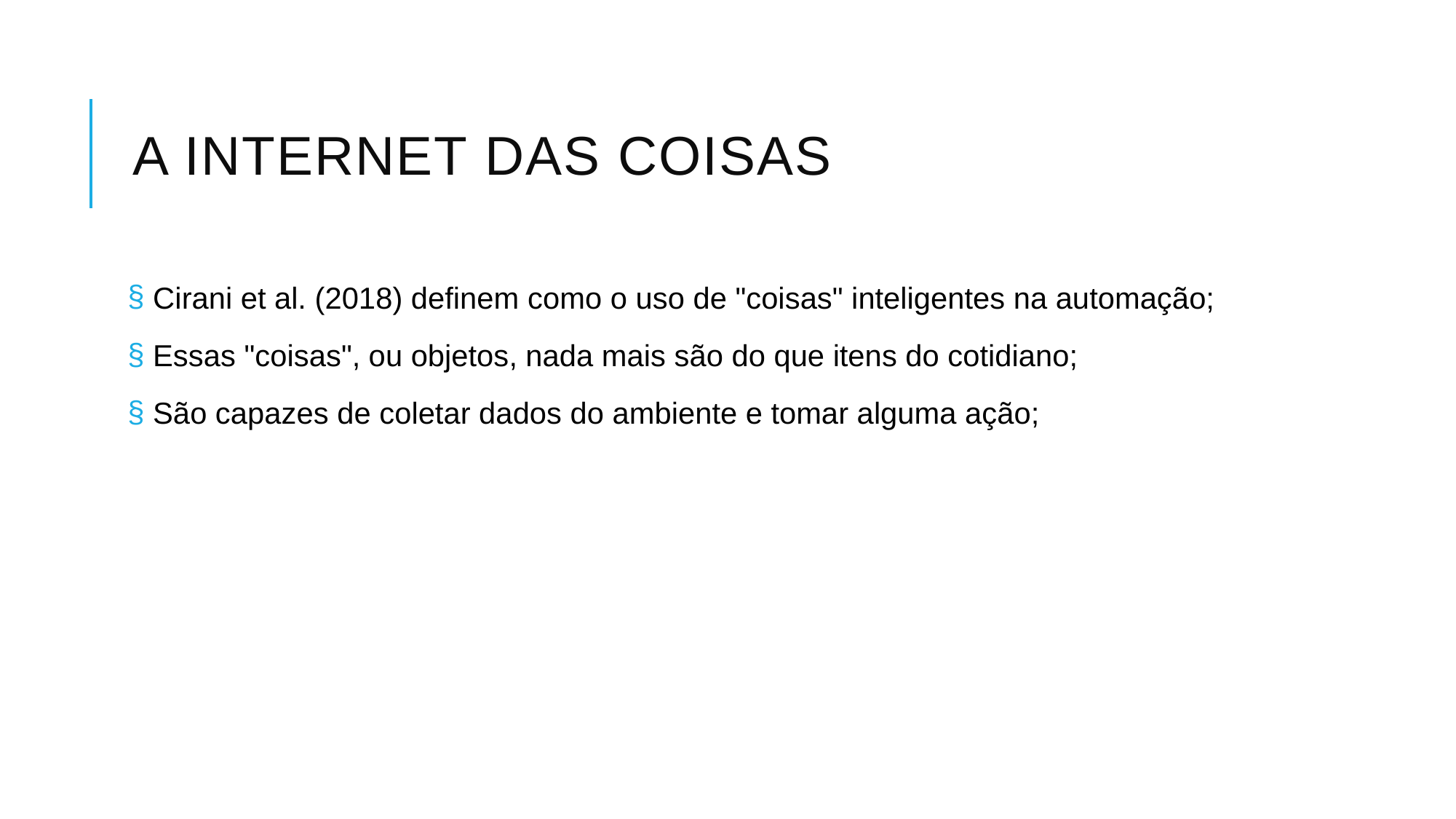

# A Internet das Coisas
 Cirani et al. (2018) definem como o uso de "coisas" inteligentes na automação;
 Essas "coisas", ou objetos, nada mais são do que itens do cotidiano;
 São capazes de coletar dados do ambiente e tomar alguma ação;